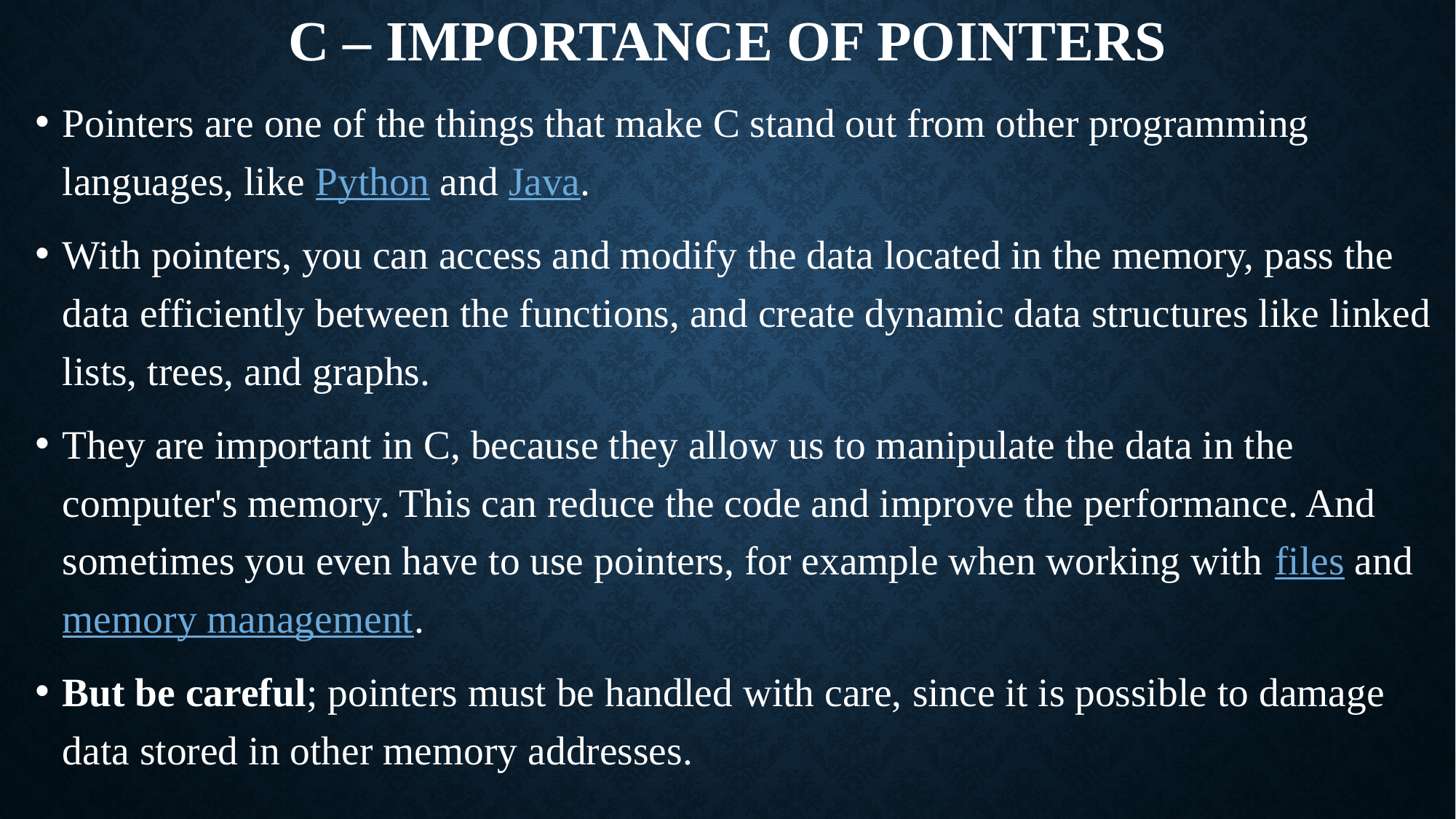

# C – Importance of pointers
Pointers are one of the things that make C stand out from other programming languages, like Python and Java.
With pointers, you can access and modify the data located in the memory, pass the data efficiently between the functions, and create dynamic data structures like linked lists, trees, and graphs.
They are important in C, because they allow us to manipulate the data in the computer's memory. This can reduce the code and improve the performance. And sometimes you even have to use pointers, for example when working with files and memory management.
But be careful; pointers must be handled with care, since it is possible to damage data stored in other memory addresses.